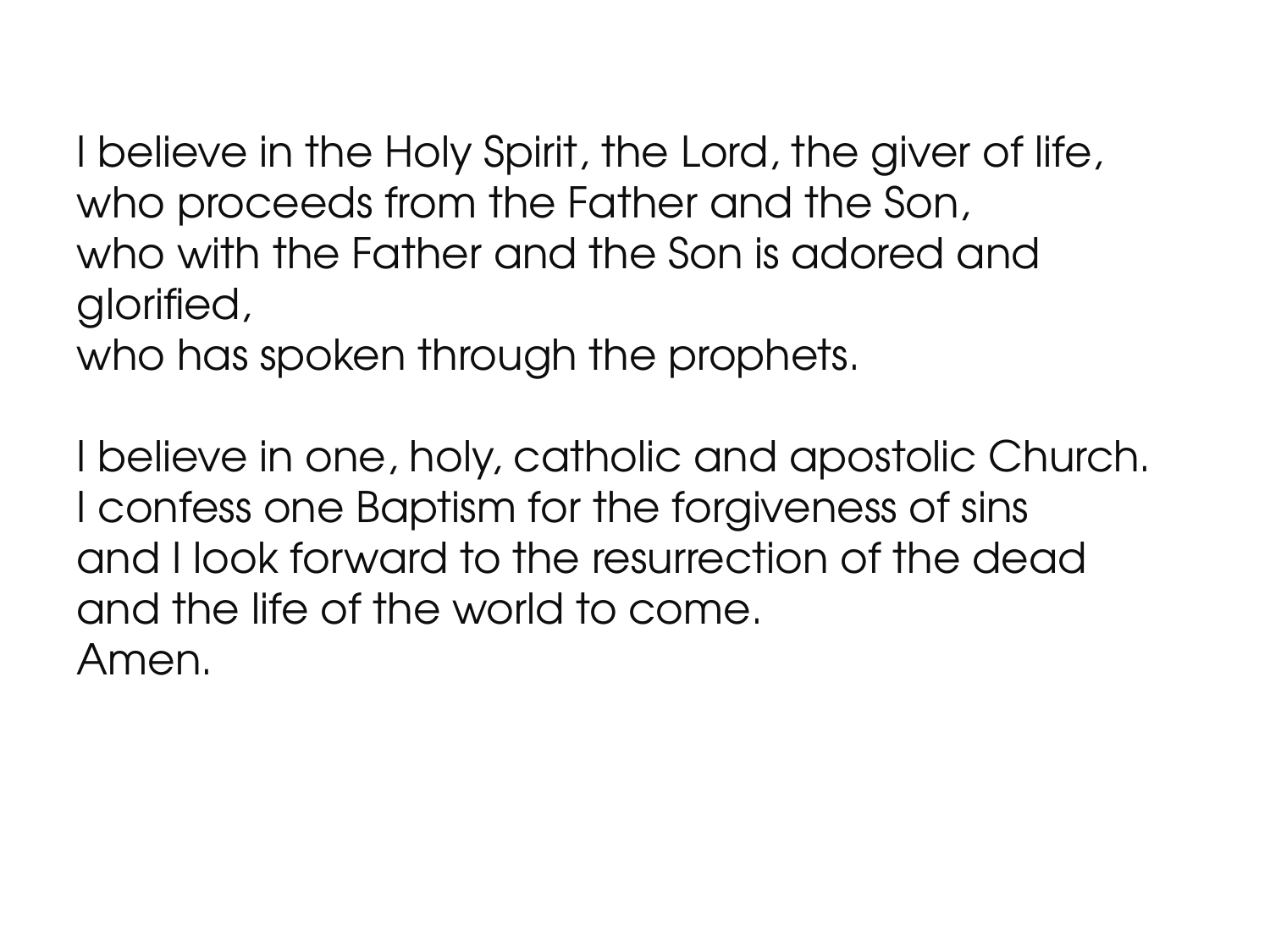

I believe in the Holy Spirit, the Lord, the giver of life,
who proceeds from the Father and the Son,
who with the Father and the Son is adored and glorified,
who has spoken through the prophets.

I believe in one, holy, catholic and apostolic Church.
I confess one Baptism for the forgiveness of sins
and I look forward to the resurrection of the dead
and the life of the world to come.
Amen.